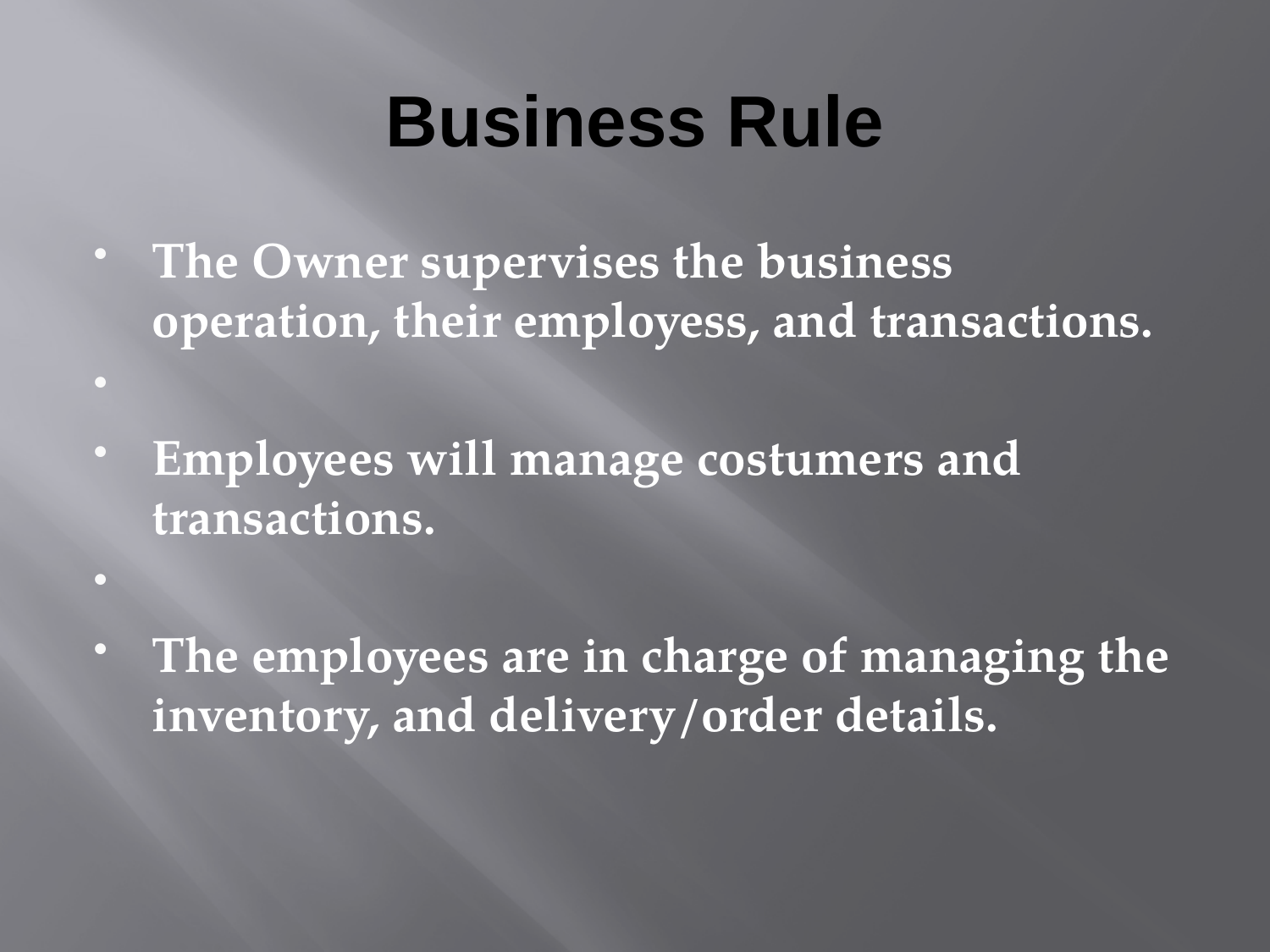

# Business Rule
The Owner supervises the business operation, their employess, and transactions.

Employees will manage costumers and transactions.

The employees are in charge of managing the inventory, and delivery/order details.